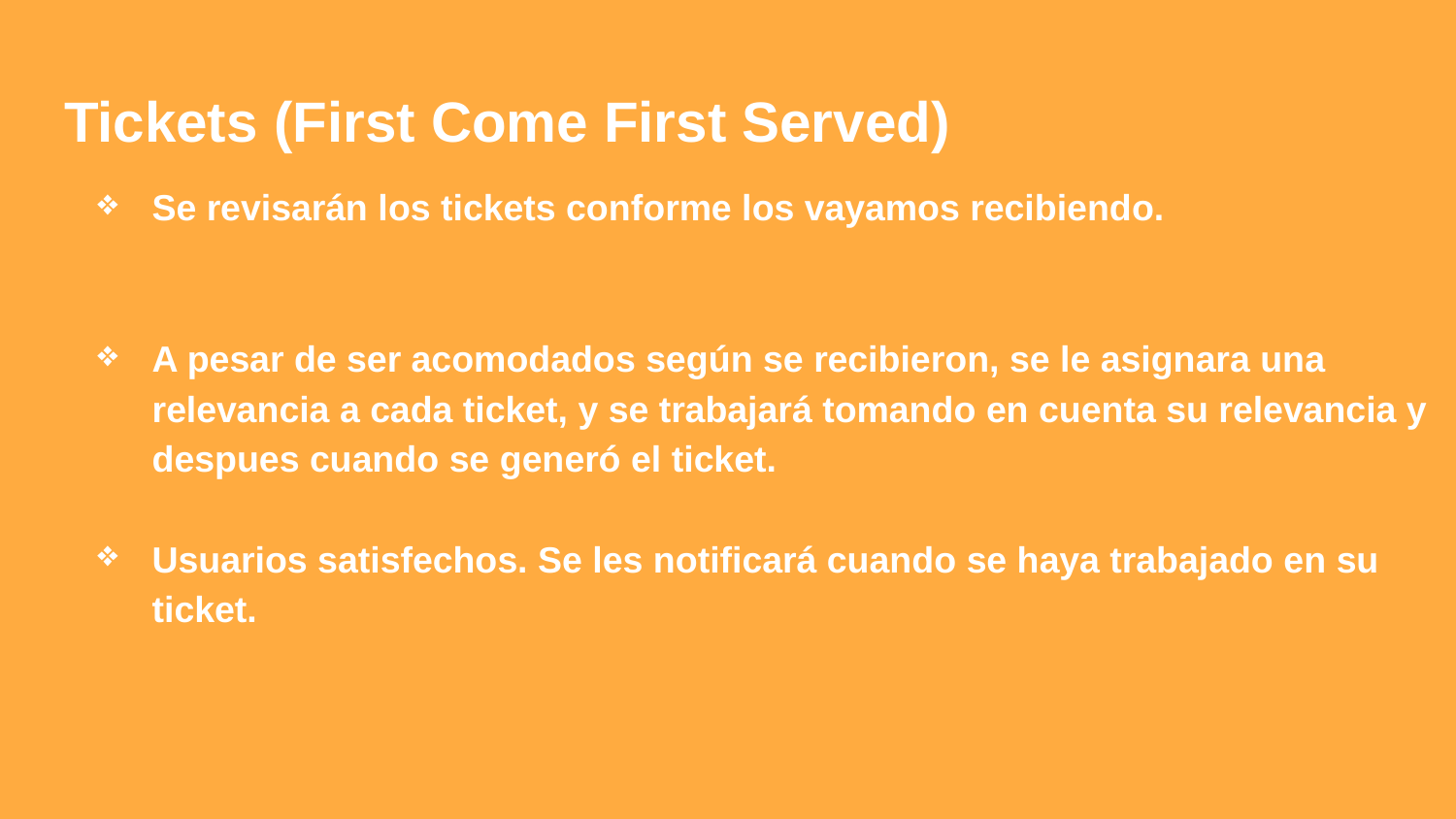

# Tickets (First Come First Served)
Se revisarán los tickets conforme los vayamos recibiendo.

A pesar de ser acomodados según se recibieron, se le asignara una relevancia a cada ticket, y se trabajará tomando en cuenta su relevancia y despues cuando se generó el ticket.

Usuarios satisfechos. Se les notificará cuando se haya trabajado en su ticket.